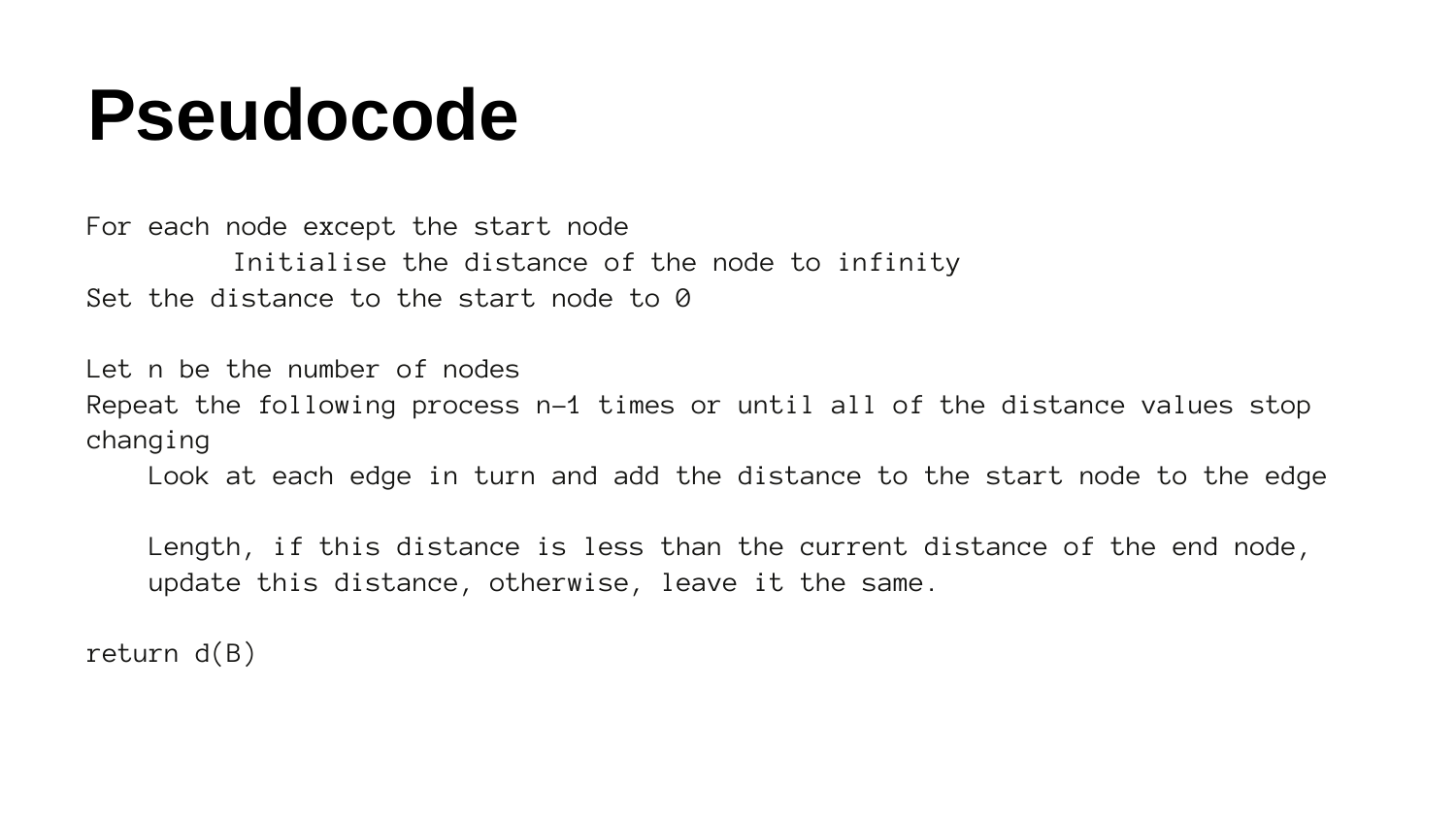

# Pseudocode
For each node except the start node
	Initialise the distance of the node to infinity
Set the distance to the start node to 0

Let n be the number of nodes
Repeat the following process n-1 times or until all of the distance values stop changing
    Look at each edge in turn and add the distance to the start node to the edge
    Length, if this distance is less than the current distance of the end node,
    update this distance, otherwise, leave it the same.

return d(B)